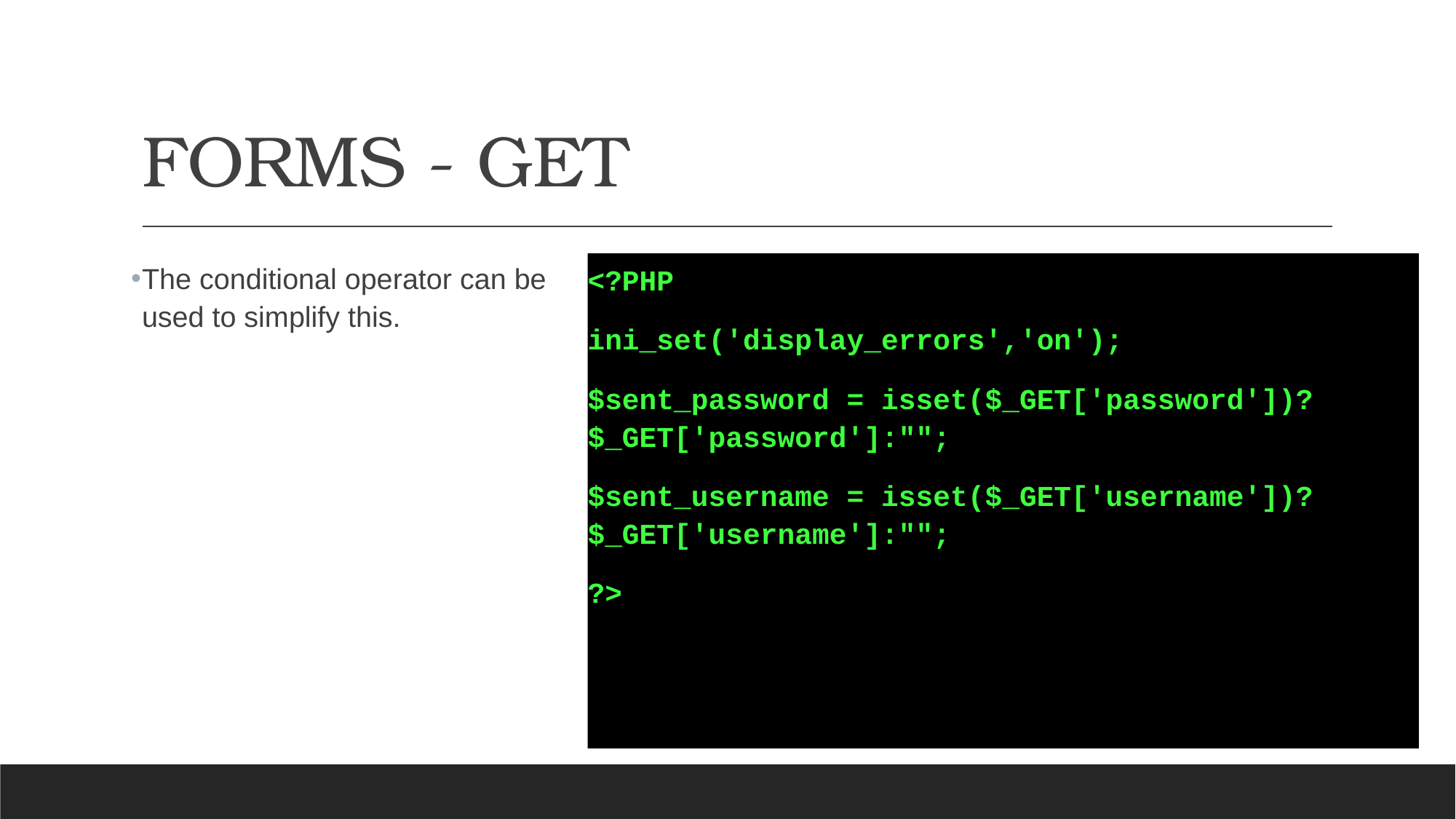

# FORMS - GET
The conditional operator can be used to simplify this.
<?PHP
ini_set('display_errors','on');
$sent_password = isset($_GET['password'])?$_GET['password']:"";
$sent_username = isset($_GET['username'])?$_GET['username']:"";
?>